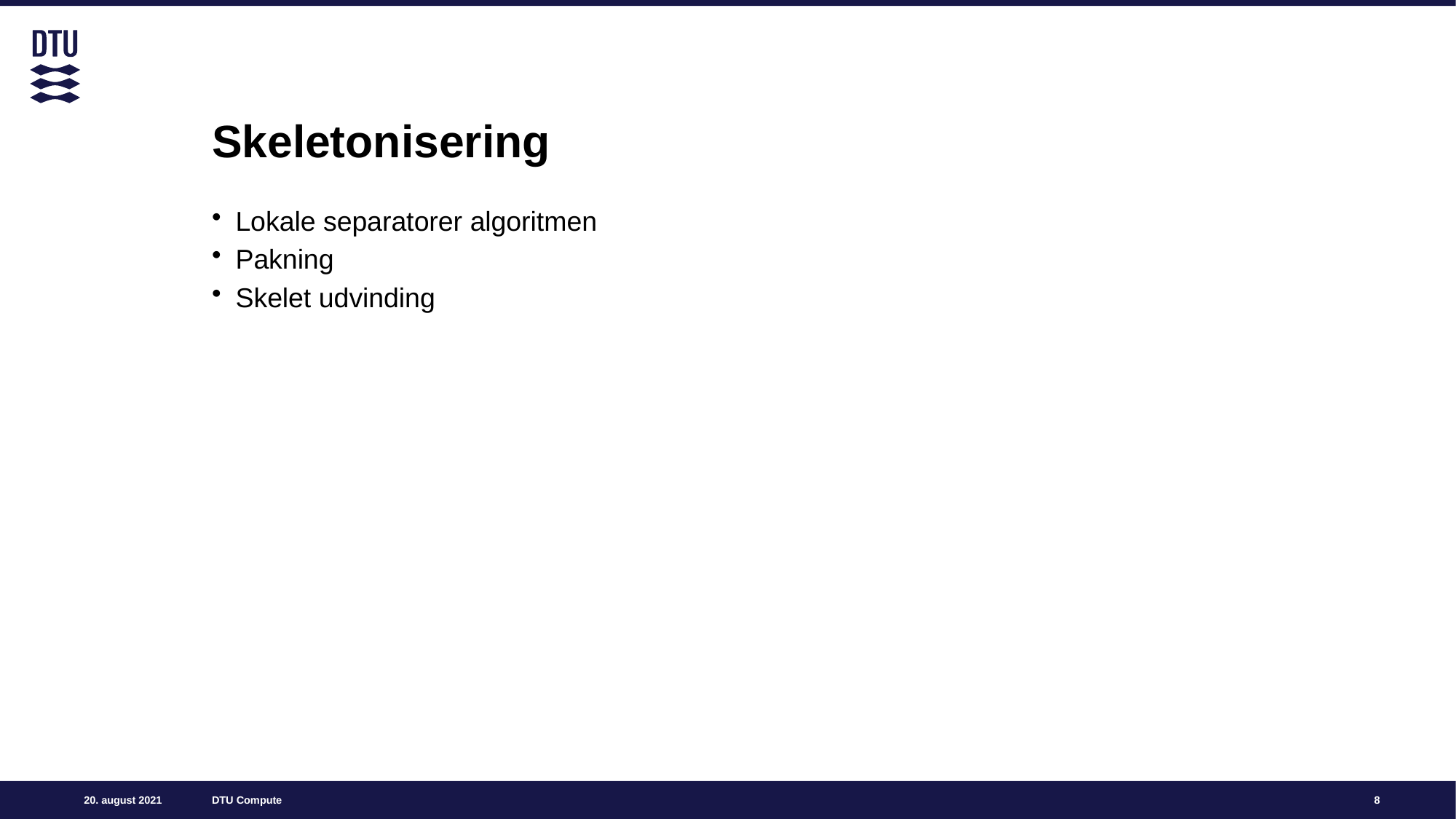

# Skeletonisering
Lokale separatorer algoritmen
Pakning
Skelet udvinding
8